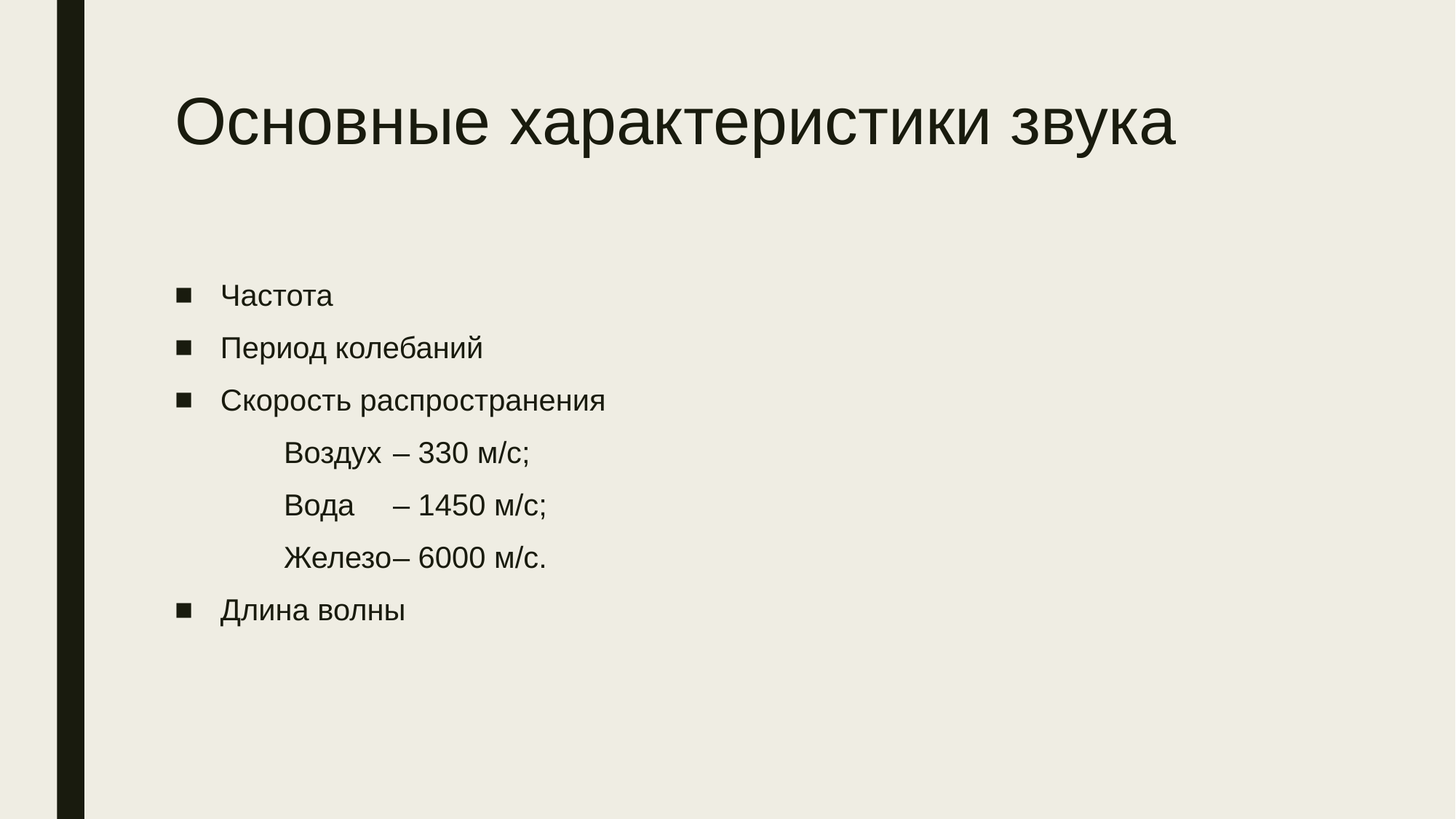

# Основные характеристики звука
Частота
Период колебаний
Скорость распространения
	Воздух	– 330 м/с;
	Вода	– 1450 м/с;
	Железо	– 6000 м/с.
Длина волны